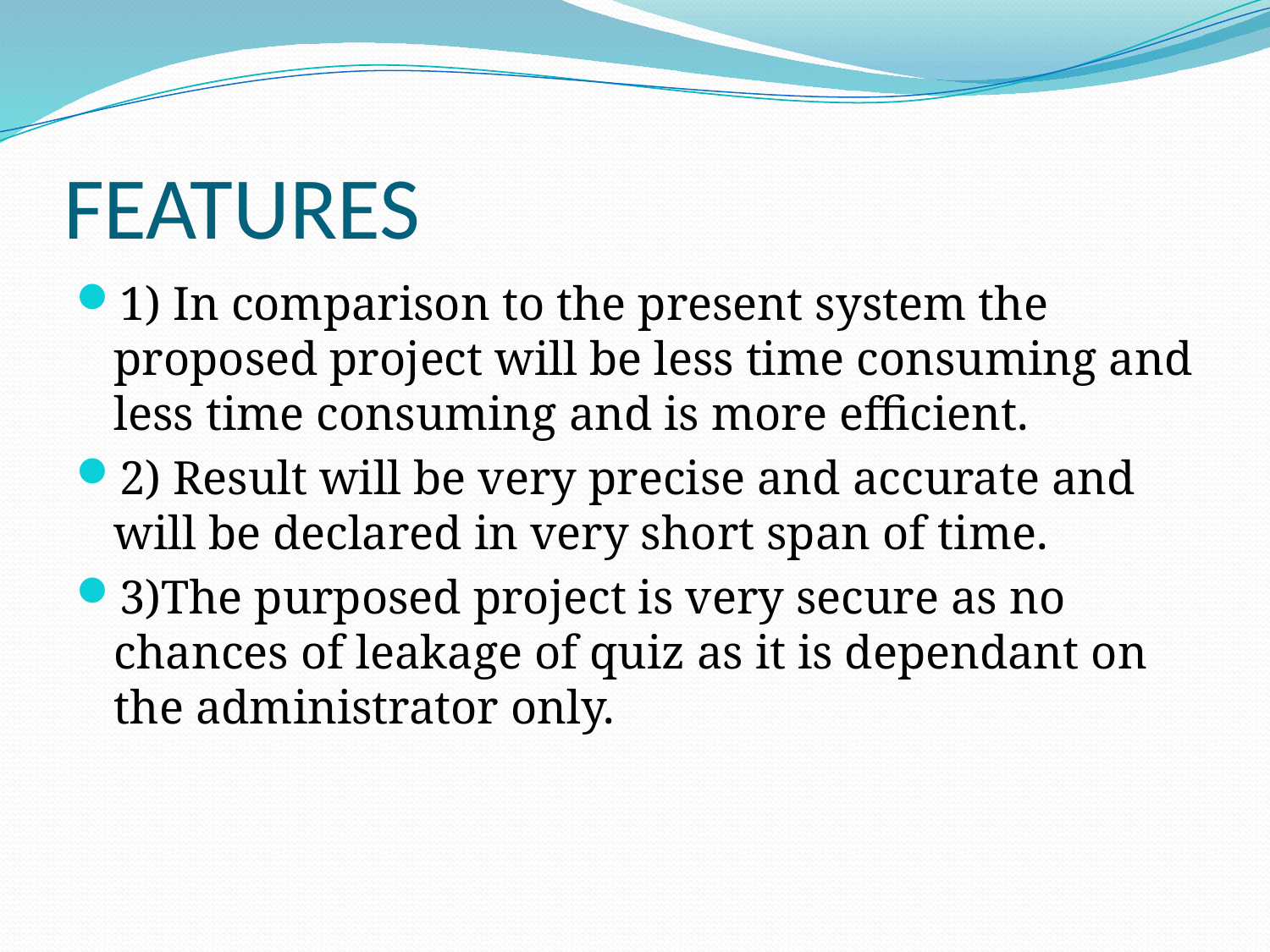

# FEATURES
1) In comparison to the present system the proposed project will be less time consuming and less time consuming and is more efficient.
2) Result will be very precise and accurate and will be declared in very short span of time.
3)The purposed project is very secure as no chances of leakage of quiz as it is dependant on the administrator only.